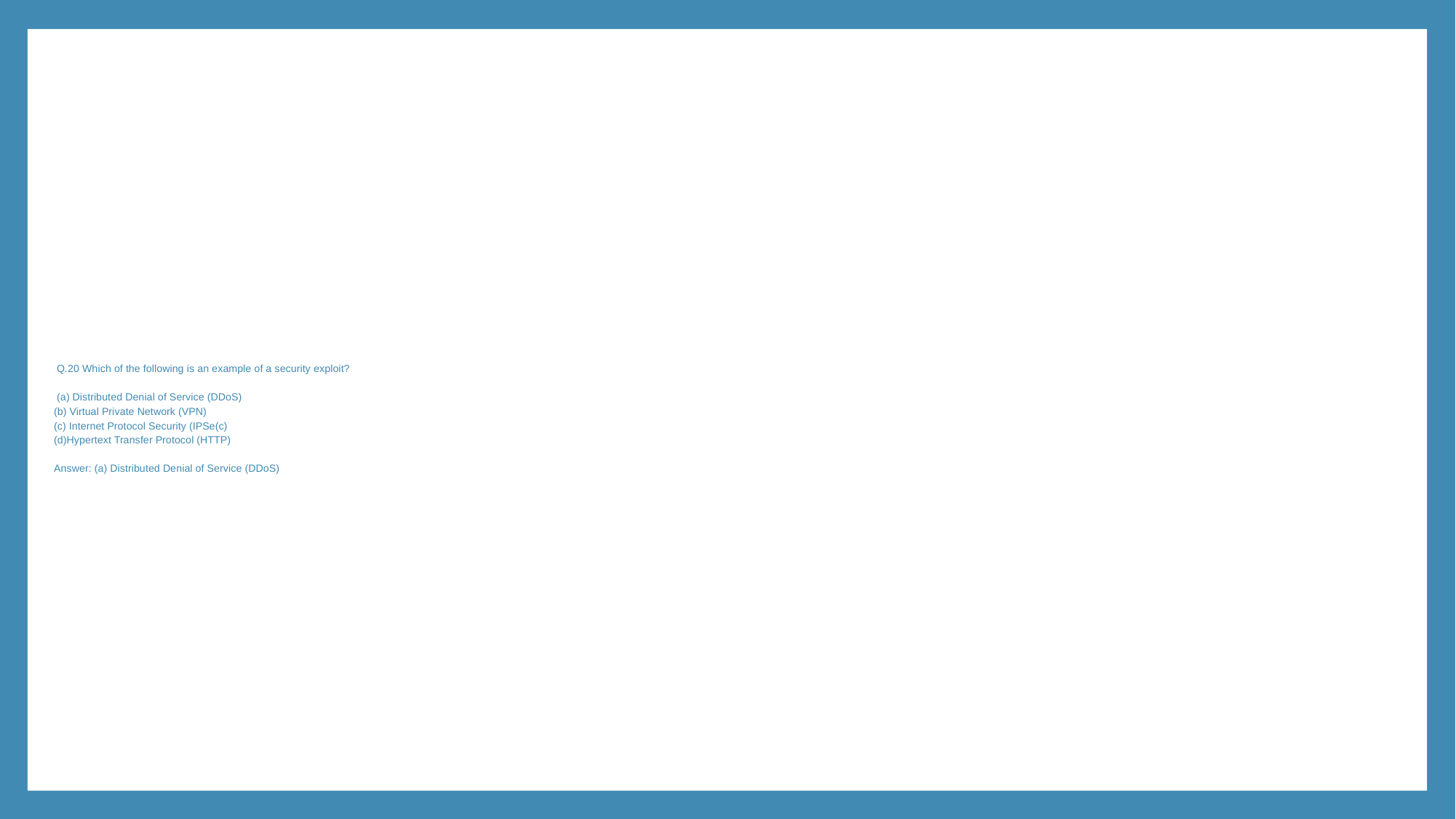

# Q.20 Which of the following is an example of a security exploit? (a) Distributed Denial of Service (DDoS) (b) Virtual Private Network (VPN) (c) Internet Protocol Security (IPSe(c) (d)Hypertext Transfer Protocol (HTTP) Answer: (a) Distributed Denial of Service (DDoS)